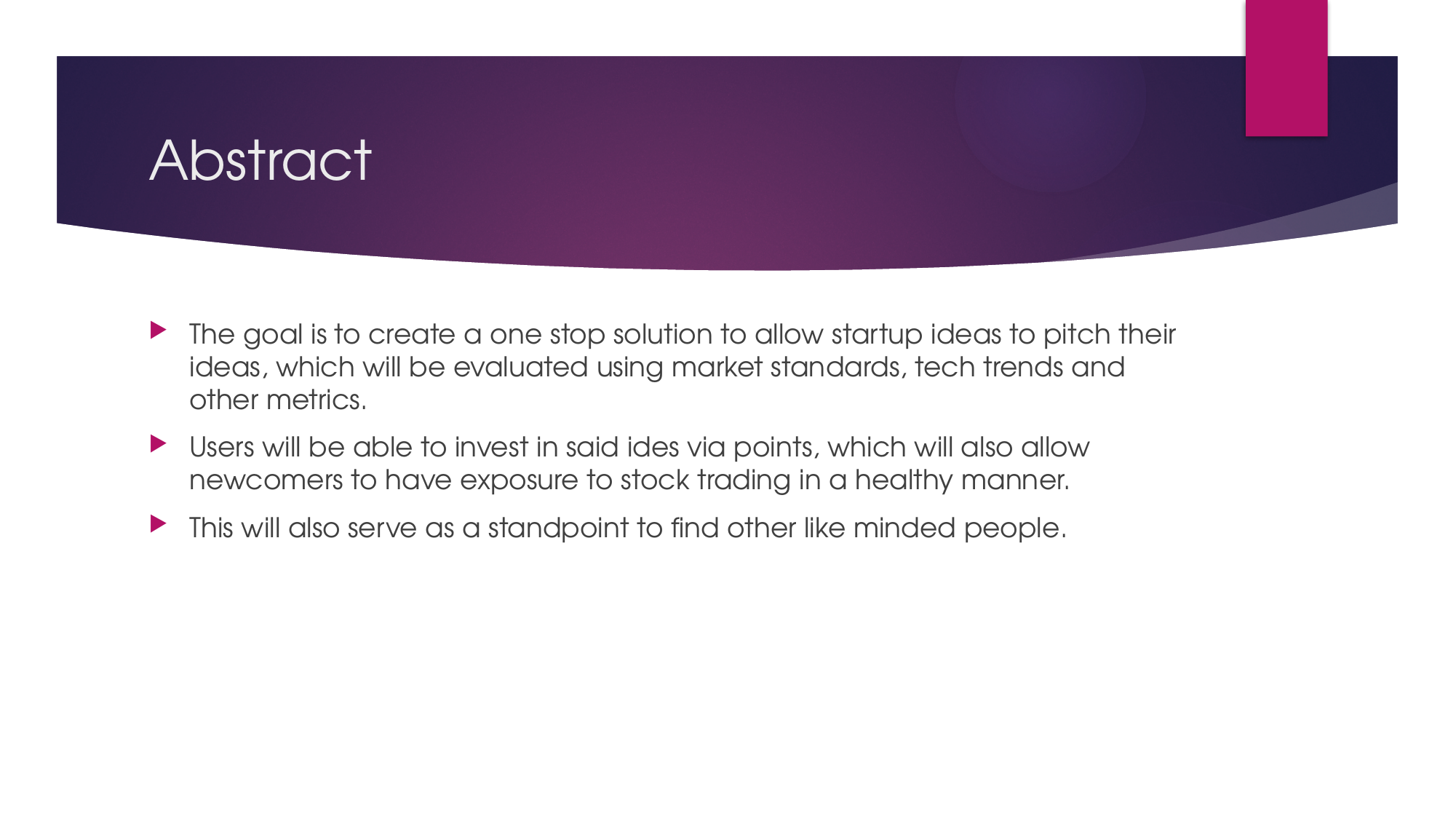

# Abstract
The goal is to create a one stop solution to allow startup ideas to pitch their ideas, which will be evaluated using market standards, tech trends and other metrics.
Users will be able to invest in said ides via points, which will also allow newcomers to have exposure to stock trading in a healthy manner.
This will also serve as a standpoint to find other like minded people.